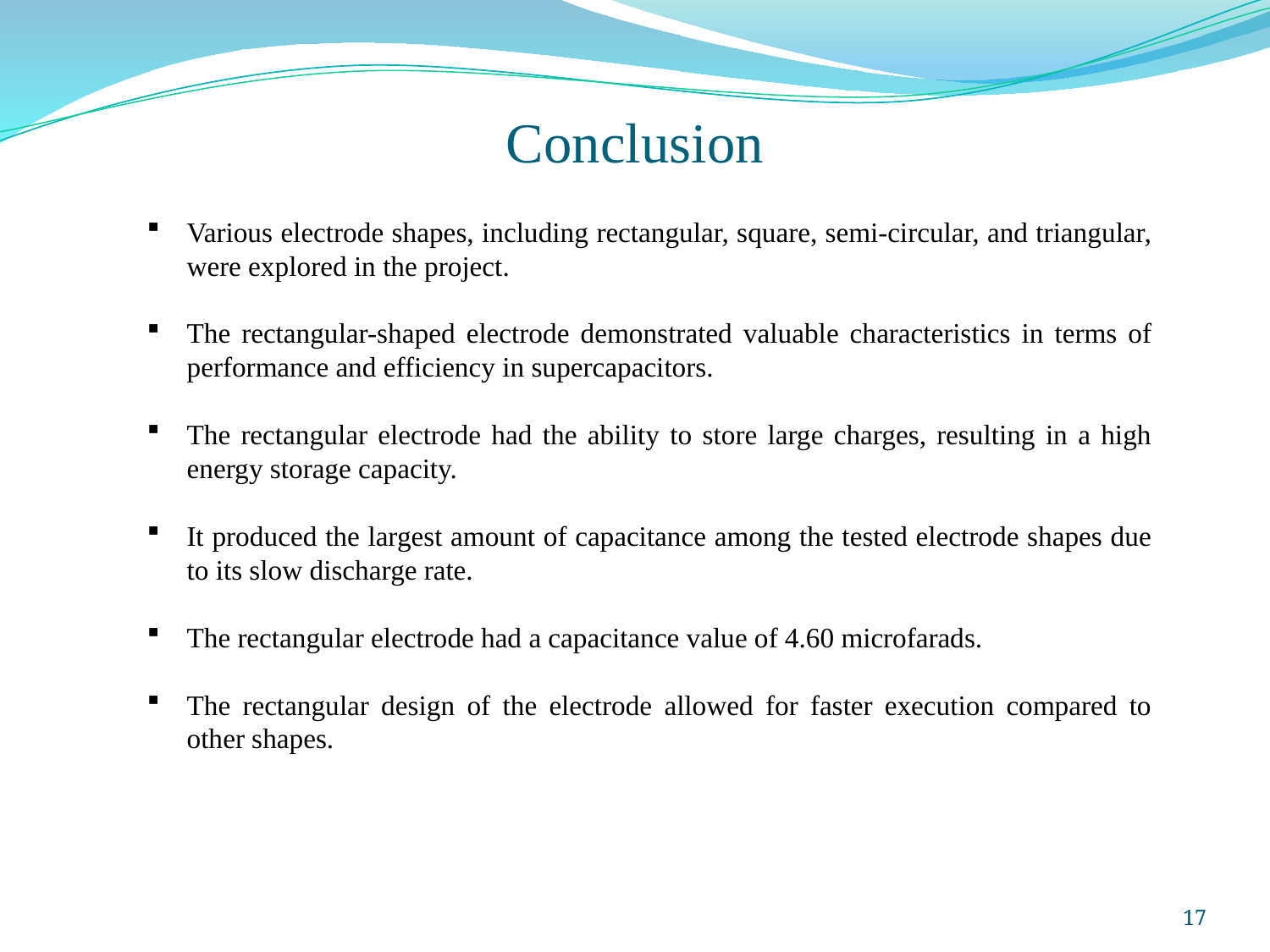

# Conclusion

Various electrode shapes, including rectangular, square, semi-circular, and triangular, were explored in the project.

The rectangular-shaped electrode demonstrated valuable characteristics in terms of performance and efficiency in supercapacitors.

The rectangular electrode had the ability to store large charges, resulting in a high energy storage capacity.

It produced the largest amount of capacitance among the tested electrode shapes due to its slow discharge rate.

The rectangular electrode had a capacitance value of 4.60 microfarads.

The rectangular design of the electrode allowed for faster execution compared to other shapes.

17